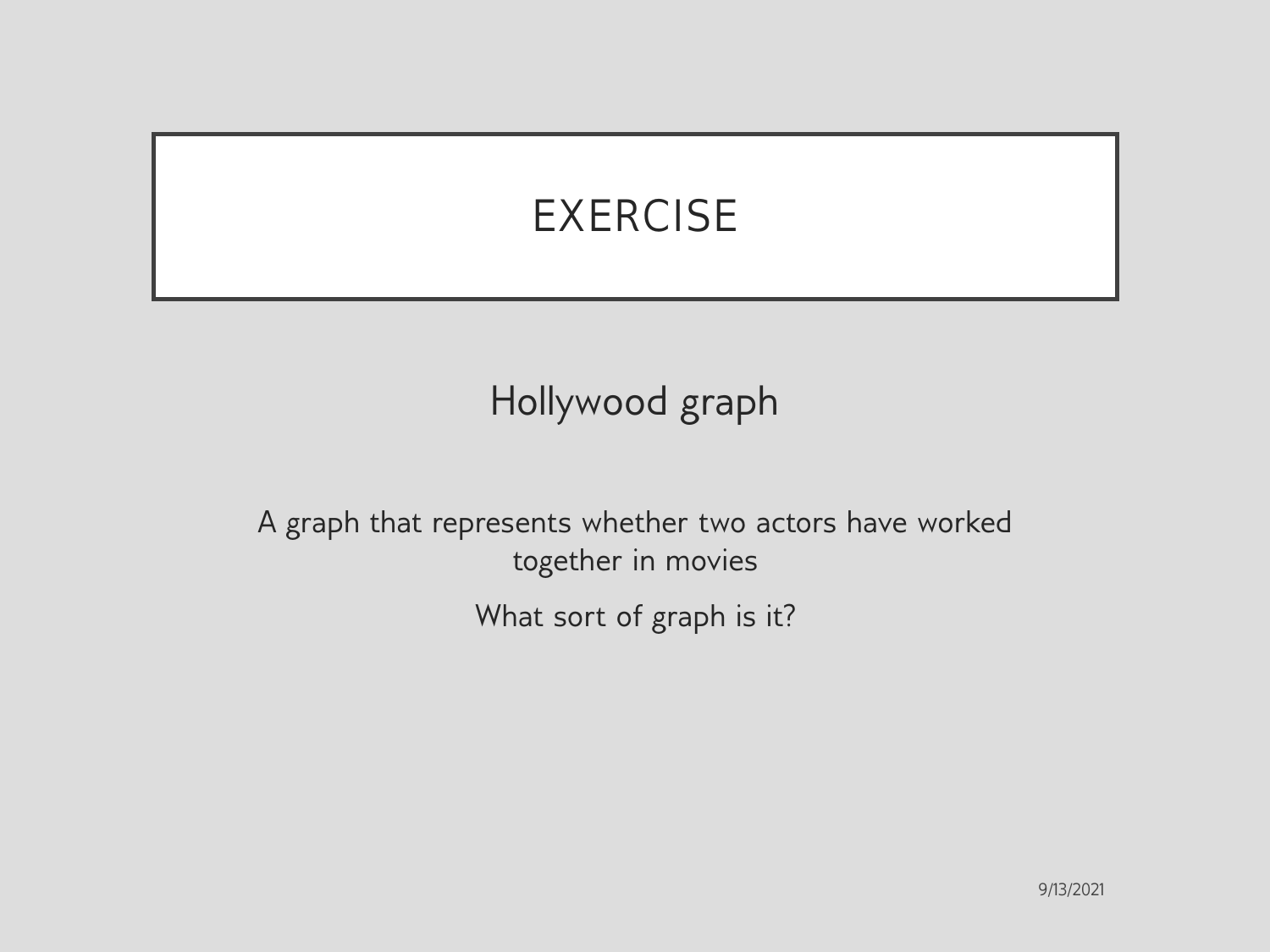

# Exercise
Hollywood graph

A graph that represents whether two actors have worked
together in movies
What sort of graph is it?
9/13/2021